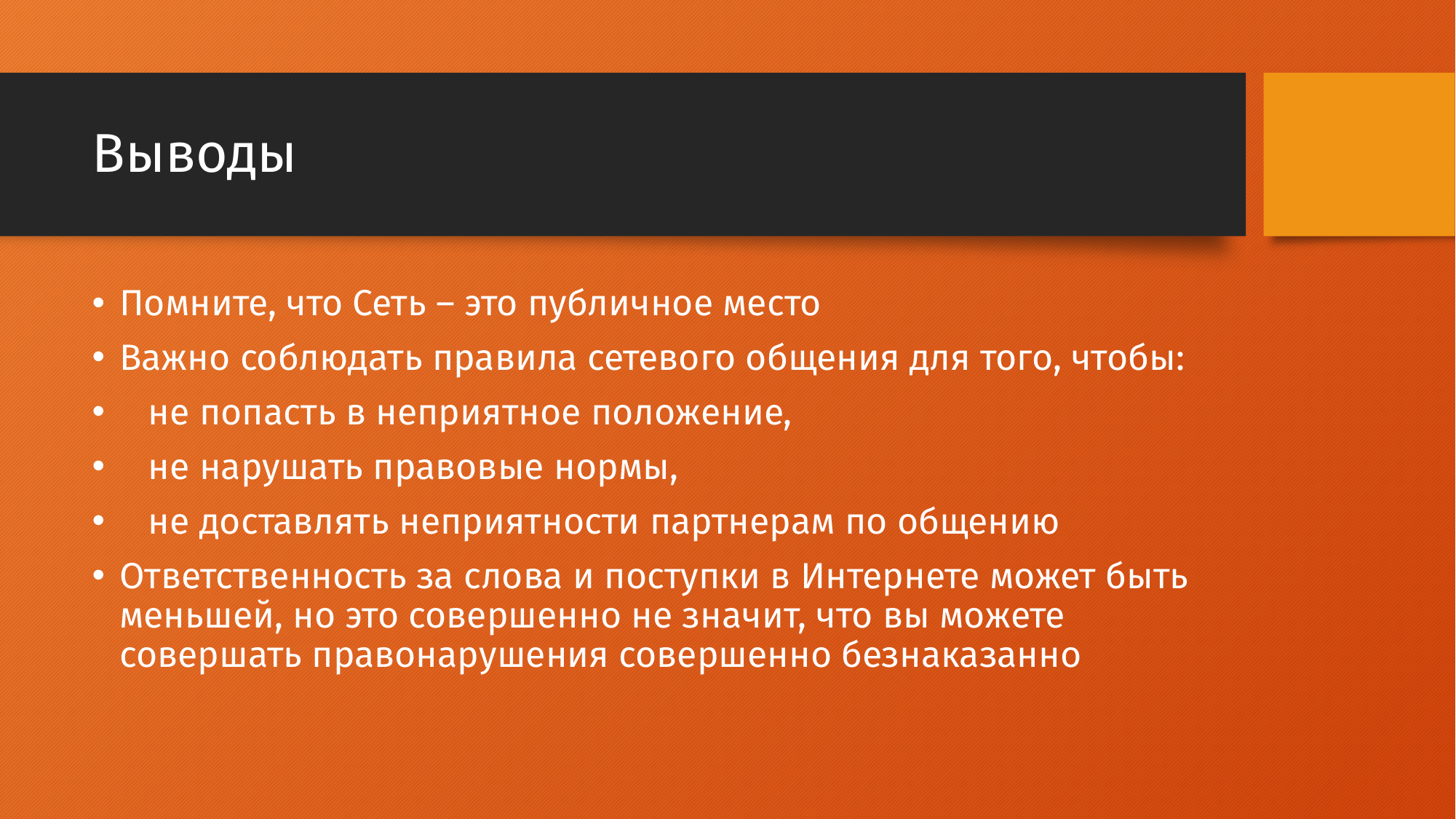

# Выводы
Помните, что Сеть – это публичное место
Важно соблюдать правила сетевого общения для того, чтобы:
   не попасть в неприятное положение,
   не нарушать правовые нормы,
   не доставлять неприятности партнерам по общению
Ответственность за слова и поступки в Интернете может быть меньшей, но это совершенно не значит, что вы можете совершать правонарушения совершенно безнаказанно